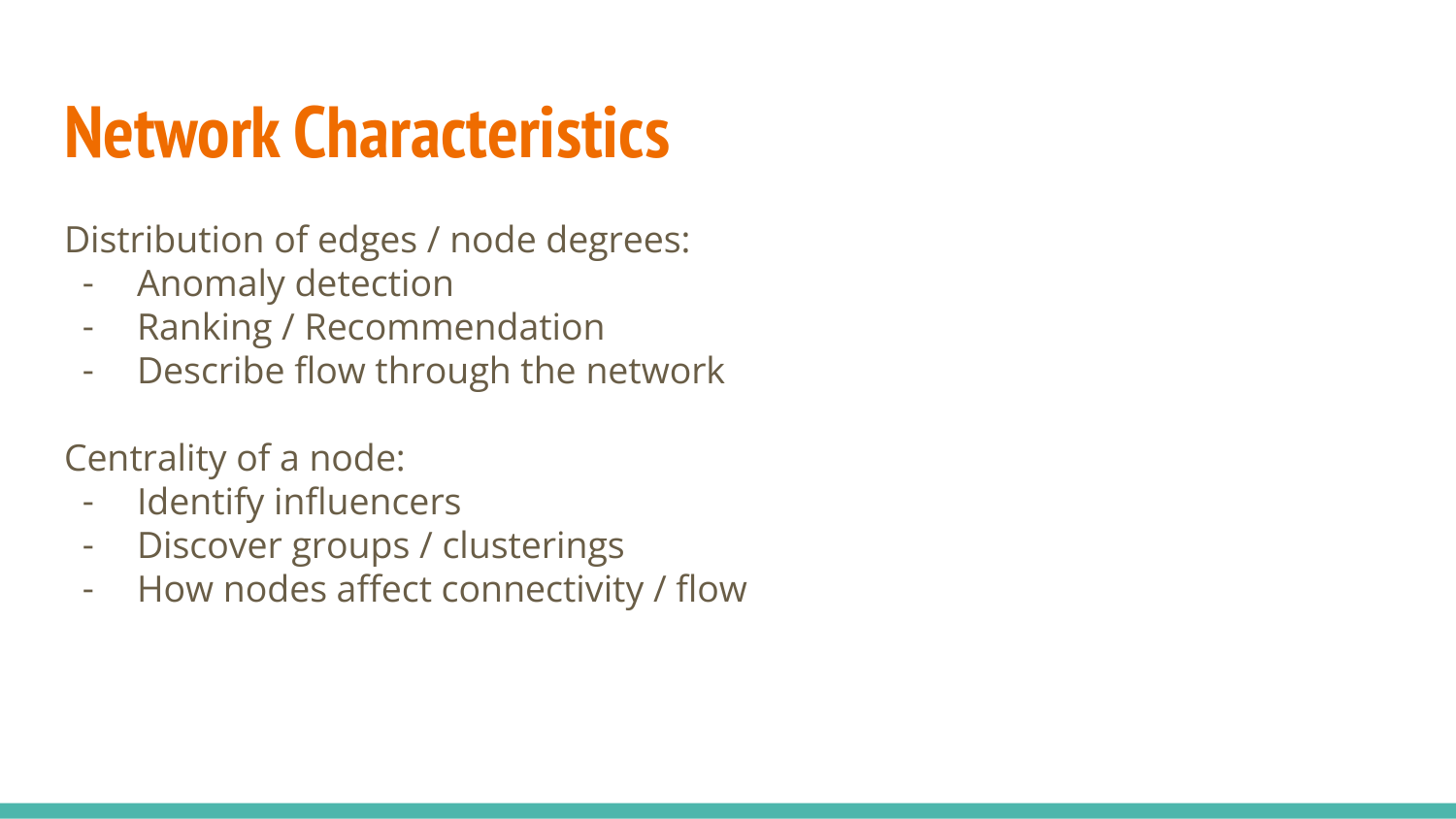

# Network Characteristics
Distribution of edges / node degrees:
Anomaly detection
Ranking / Recommendation
Describe flow through the network

Centrality of a node:
Identify influencers
Discover groups / clusterings
How nodes affect connectivity / flow